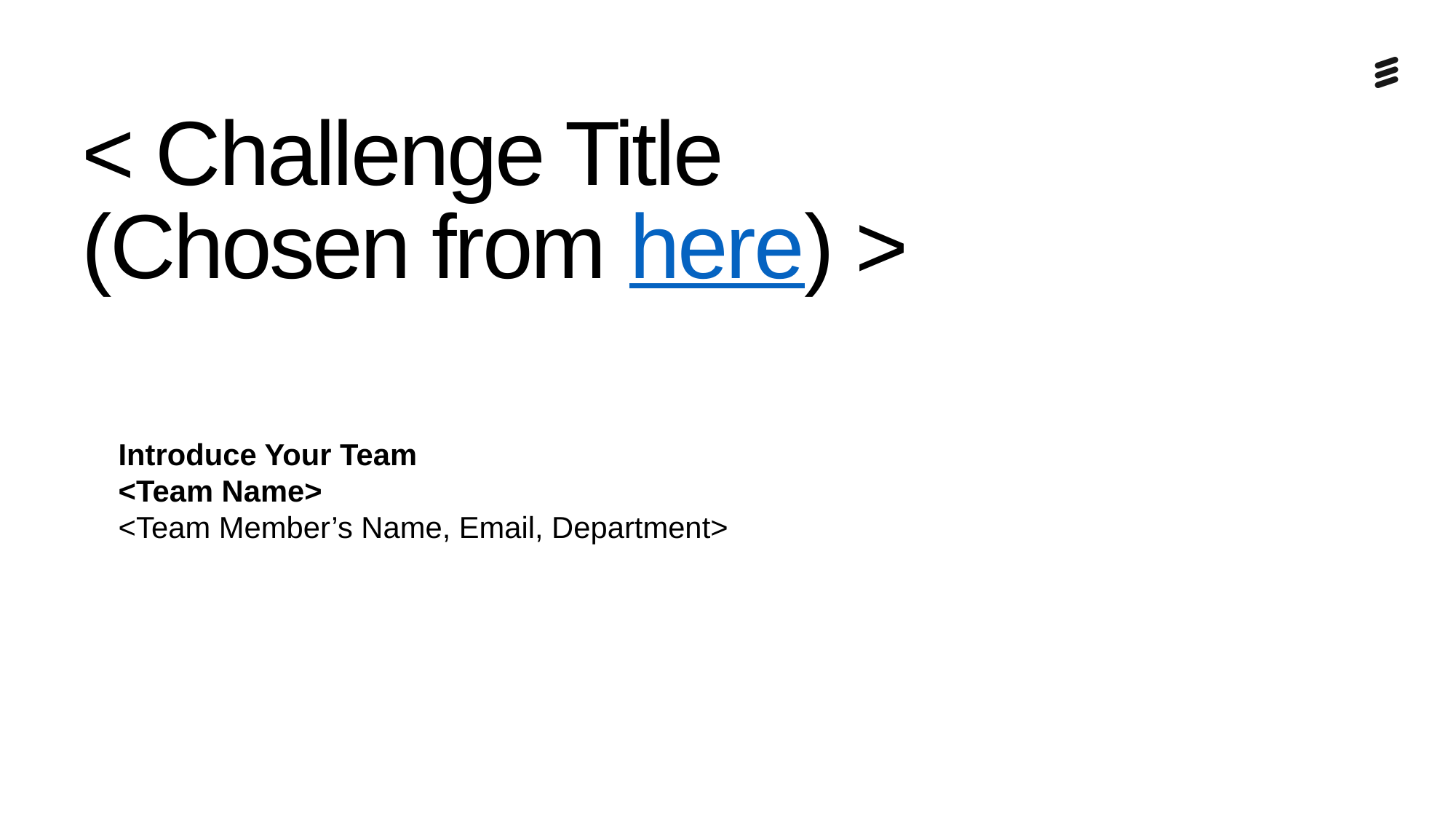

# < Challenge Title (Chosen from here) >
Introduce Your Team
<Team Name>
<Team Member’s Name, Email, Department>